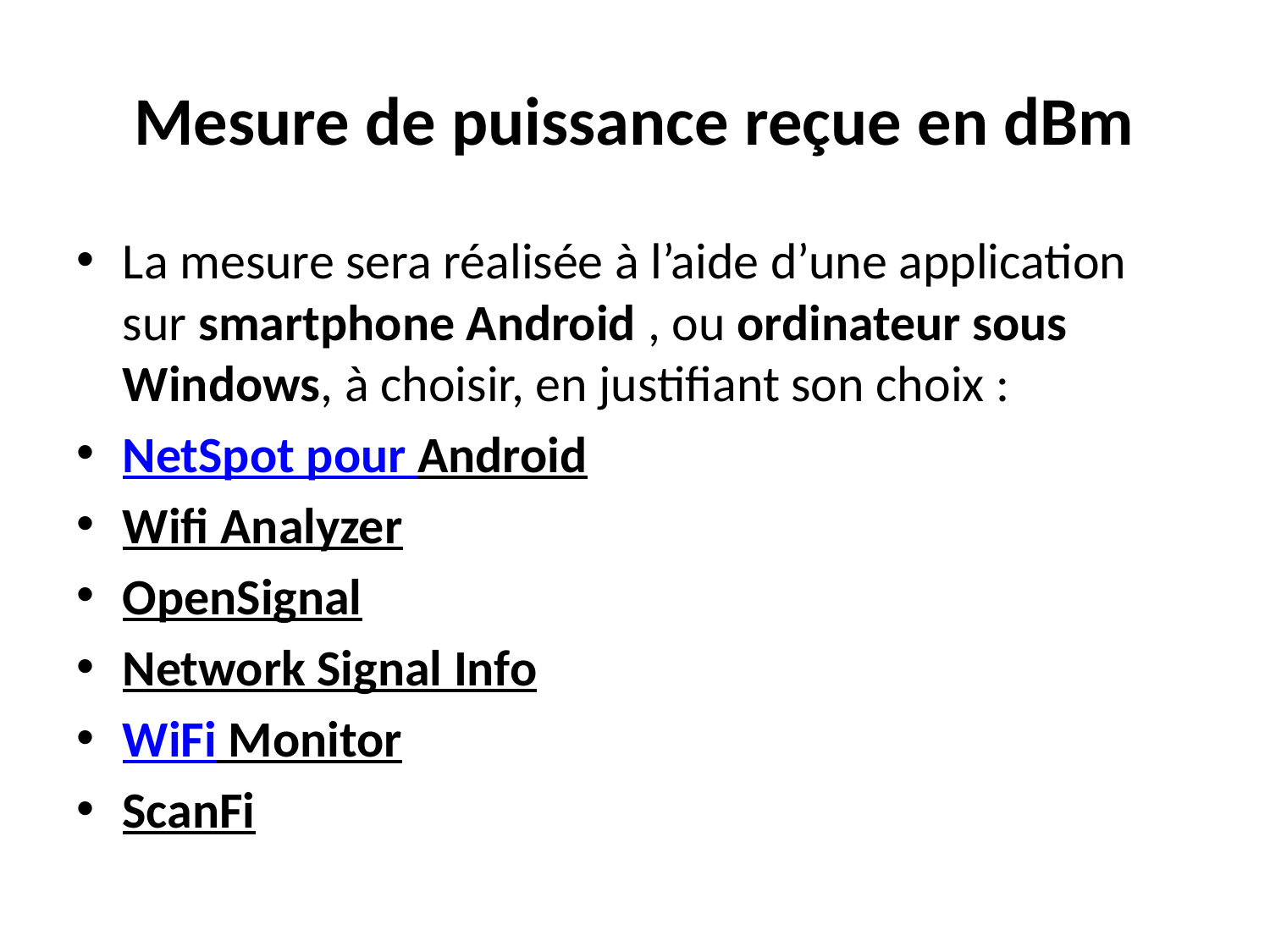

# Mesure de puissance reçue en dBm
La mesure sera réalisée à l’aide d’une application sur smartphone Android , ou ordinateur sous Windows, à choisir, en justifiant son choix :
NetSpot pour Android
Wifi Analyzer
OpenSignal
Network Signal Info
WiFi Monitor
ScanFi